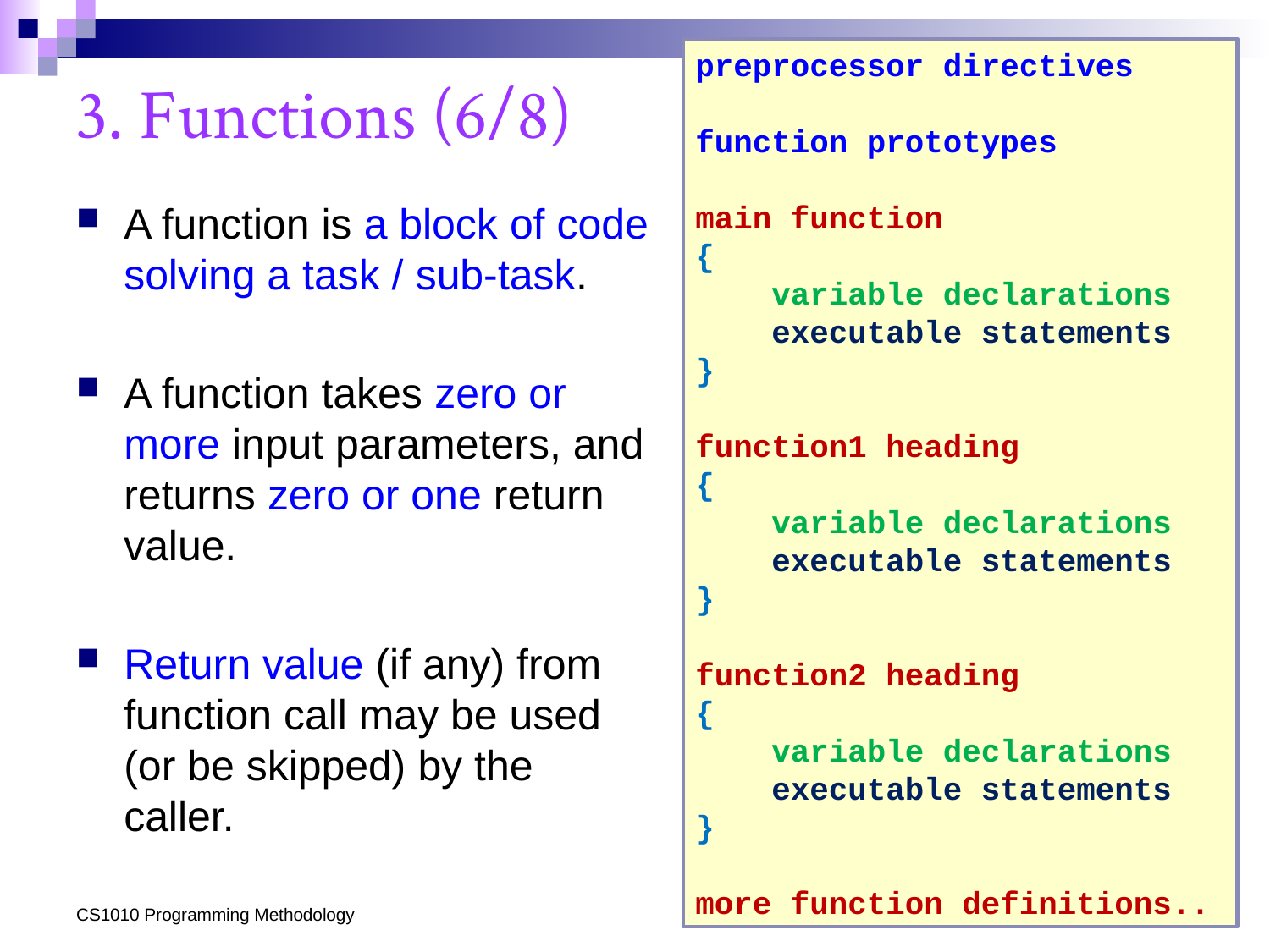

preprocessor directives

function prototypes

main function
{
    variable declarations
    executable statements
}

function1 heading
{
    variable declarations
    executable statements
}

function2 heading
{
    variable declarations
    executable statements
}

more function definitions..
# 3. Functions (6/8)
A function is a block of code solving a task / sub-task.

A function takes zero or more input parameters, and returns zero or one return value.

Return value (if any) from function call may be used (or be skipped) by the caller.
CS1010 Programming Methodology
Week2 - 40